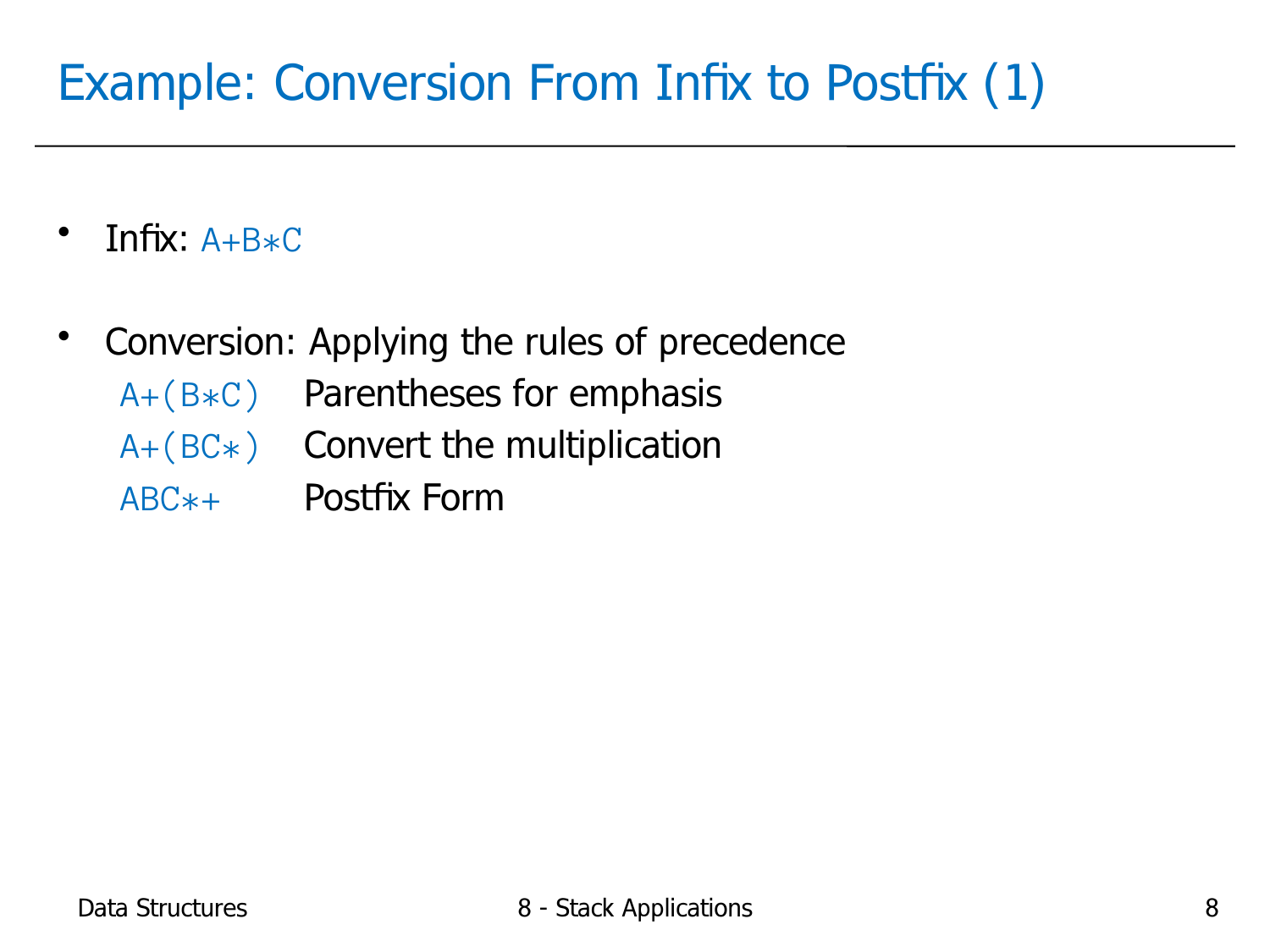

# Example: Conversion From Infix to Postfix (1)

Infix: A+B*C

Conversion: Applying the rules of precedence
A+(B*C)  Parentheses for emphasis
A+(BC*)  Convert the multiplication
ABC*+    Postfix Form

Data Structures
8 - Stack Applications
8